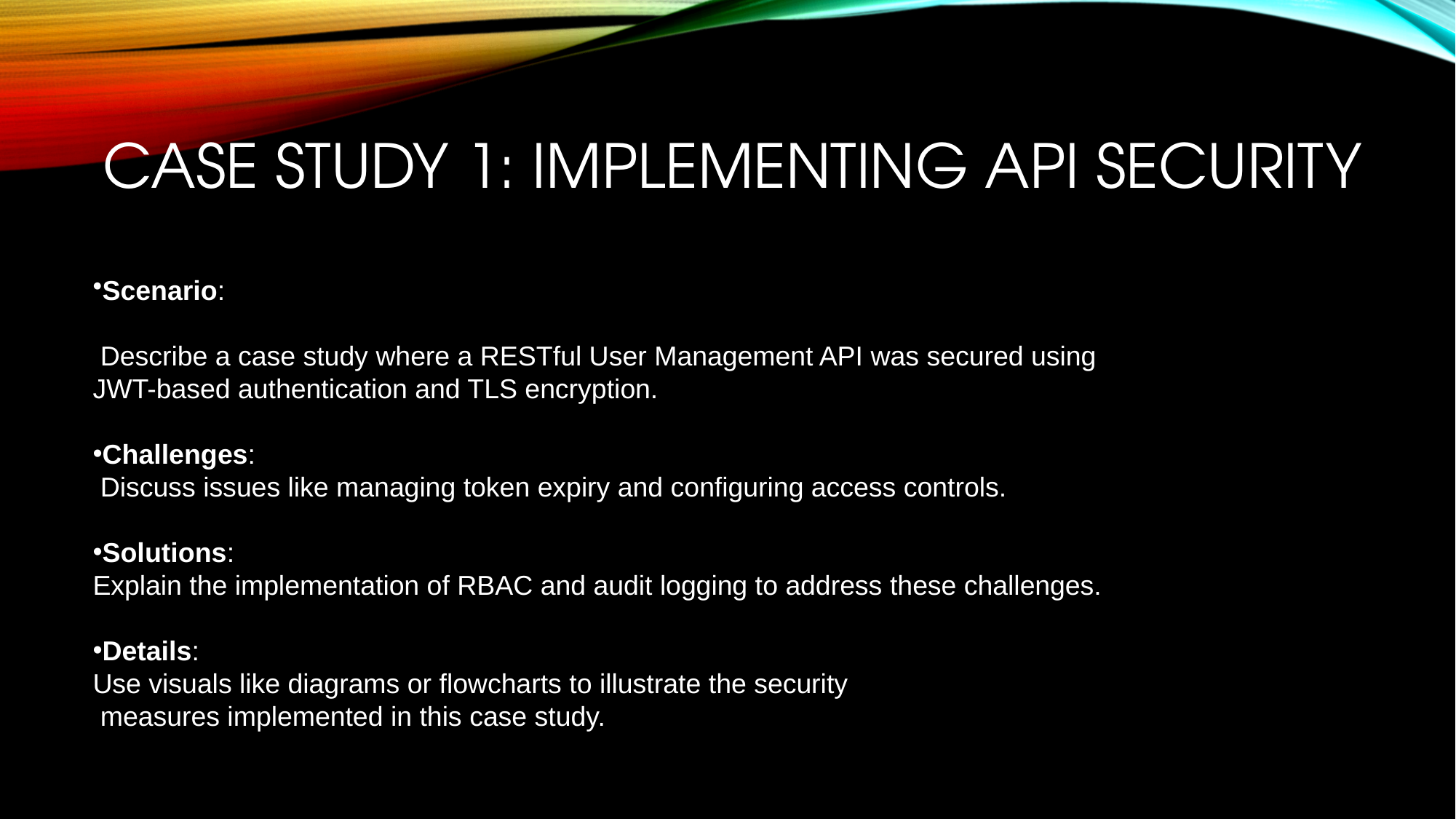

# Case Study 1: Implementing API Security
Scenario:

 Describe a case study where a RESTful User Management API was secured using
JWT-based authentication and TLS encryption.

Challenges:
 Discuss issues like managing token expiry and configuring access controls.

Solutions:
Explain the implementation of RBAC and audit logging to address these challenges.

Details:
Use visuals like diagrams or flowcharts to illustrate the security
 measures implemented in this case study.